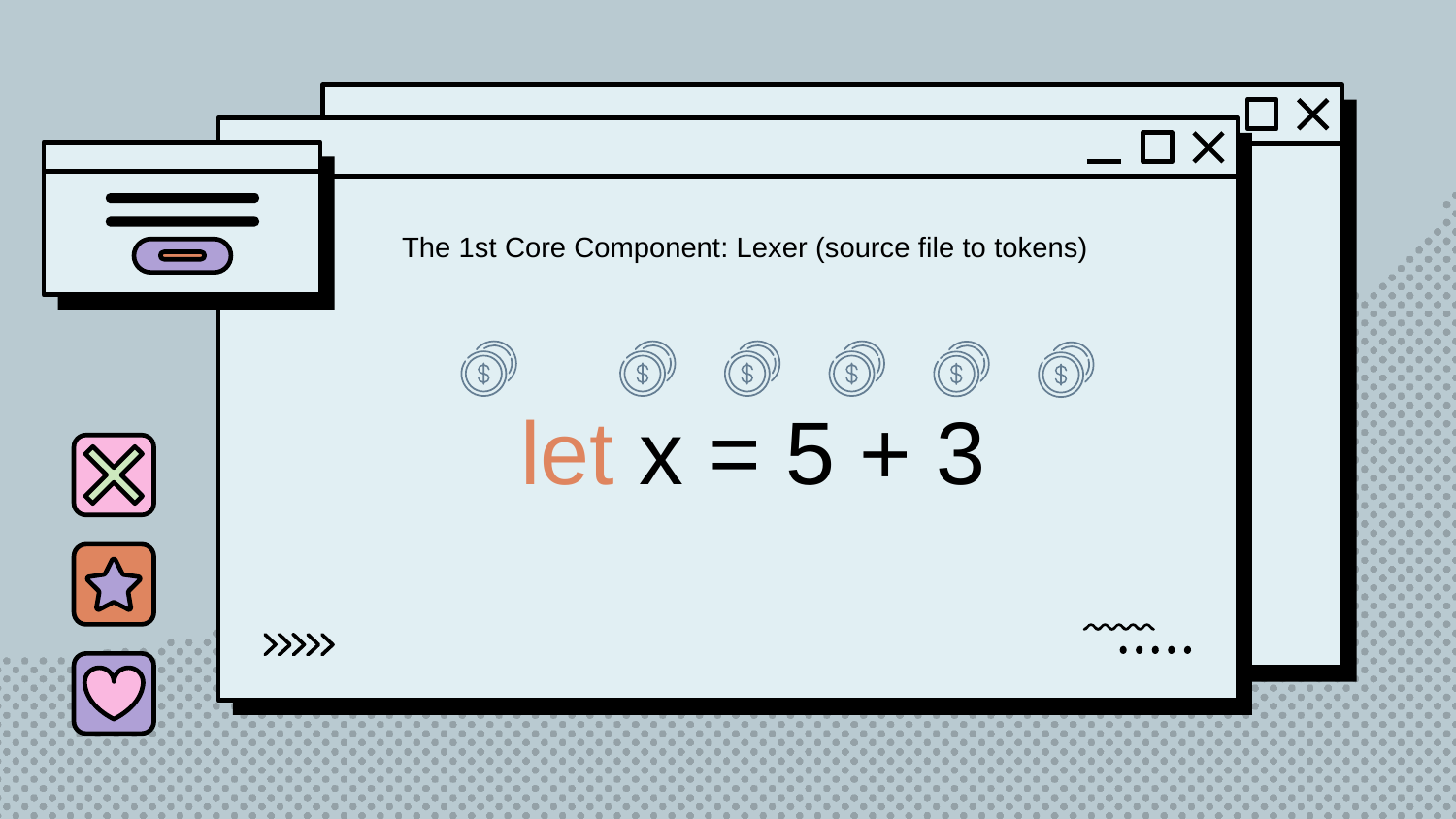

The 1st Core Component: Lexer (source file to tokens)

# let x = 5 + 3